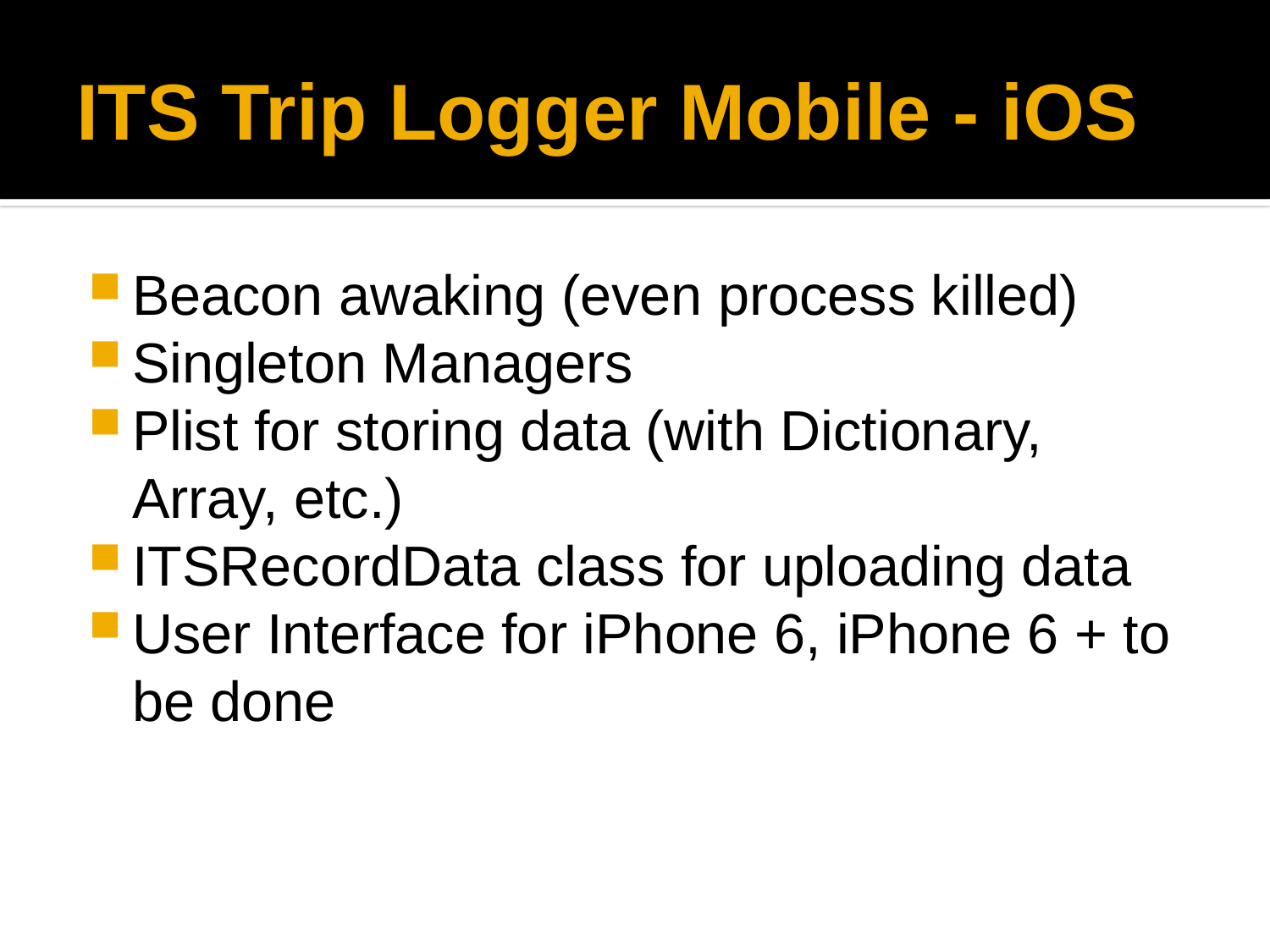

# ITS Trip Logger Mobile - iOS
Beacon awaking (even process killed)
Singleton Managers
Plist for storing data (with Dictionary, Array, etc.)
ITSRecordData class for uploading data
User Interface for iPhone 6, iPhone 6 + to be done